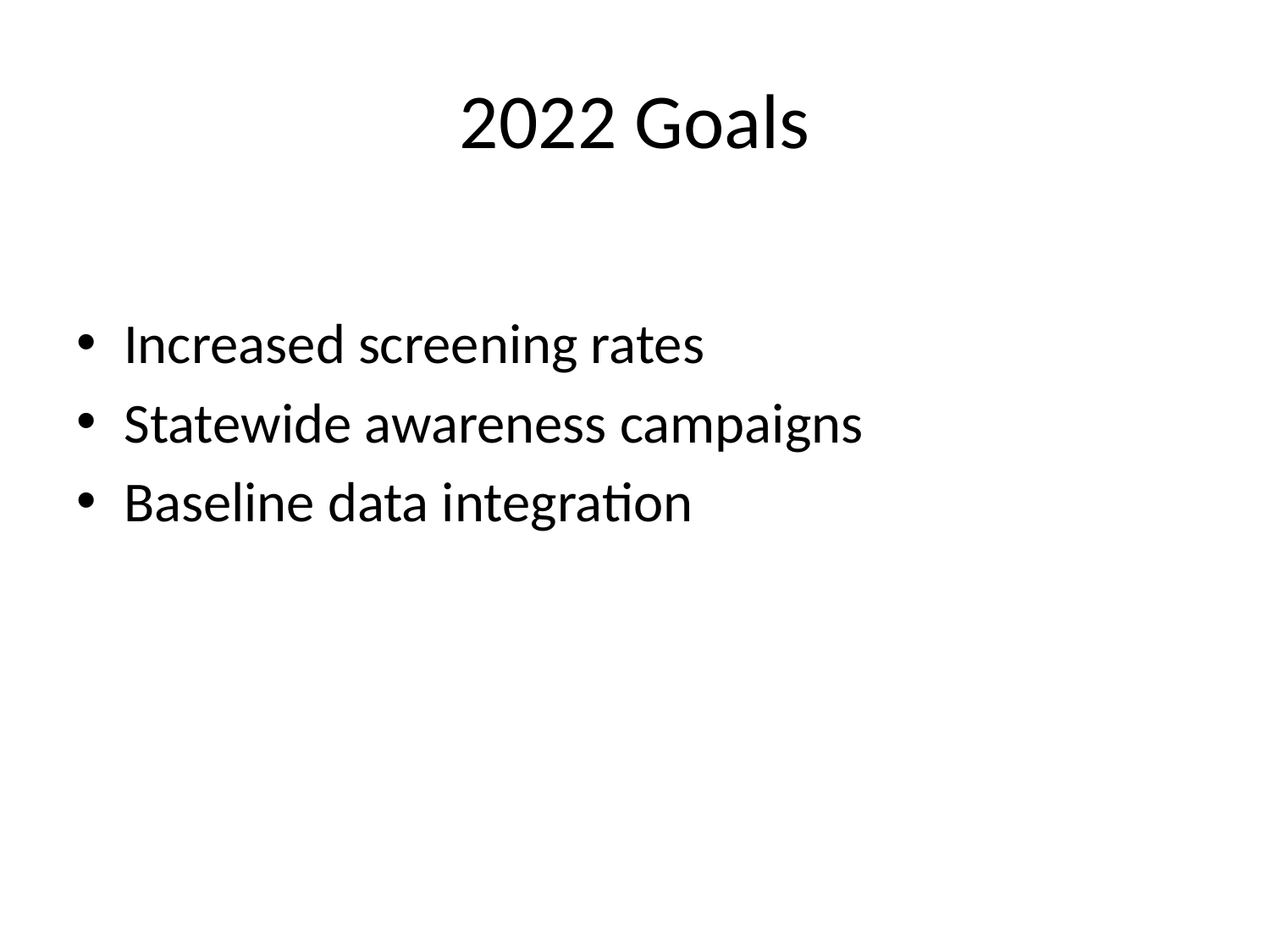

# 2022 Goals

Increased screening rates
Statewide awareness campaigns
Baseline data integration